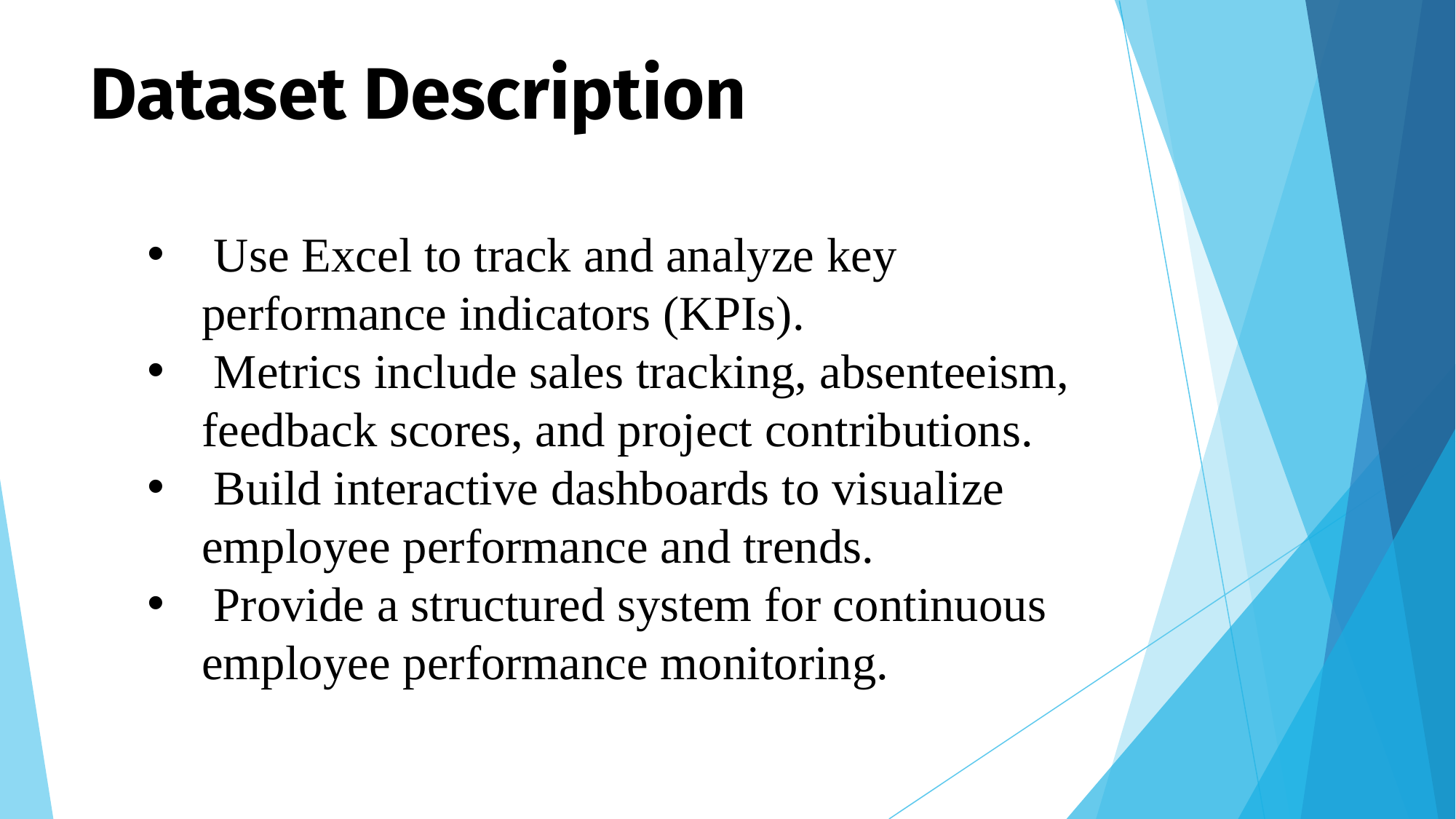

# Dataset Description
 Use Excel to track and analyze key performance indicators (KPIs).
 Metrics include sales tracking, absenteeism, feedback scores, and project contributions.
 Build interactive dashboards to visualize employee performance and trends.
 Provide a structured system for continuous employee performance monitoring.